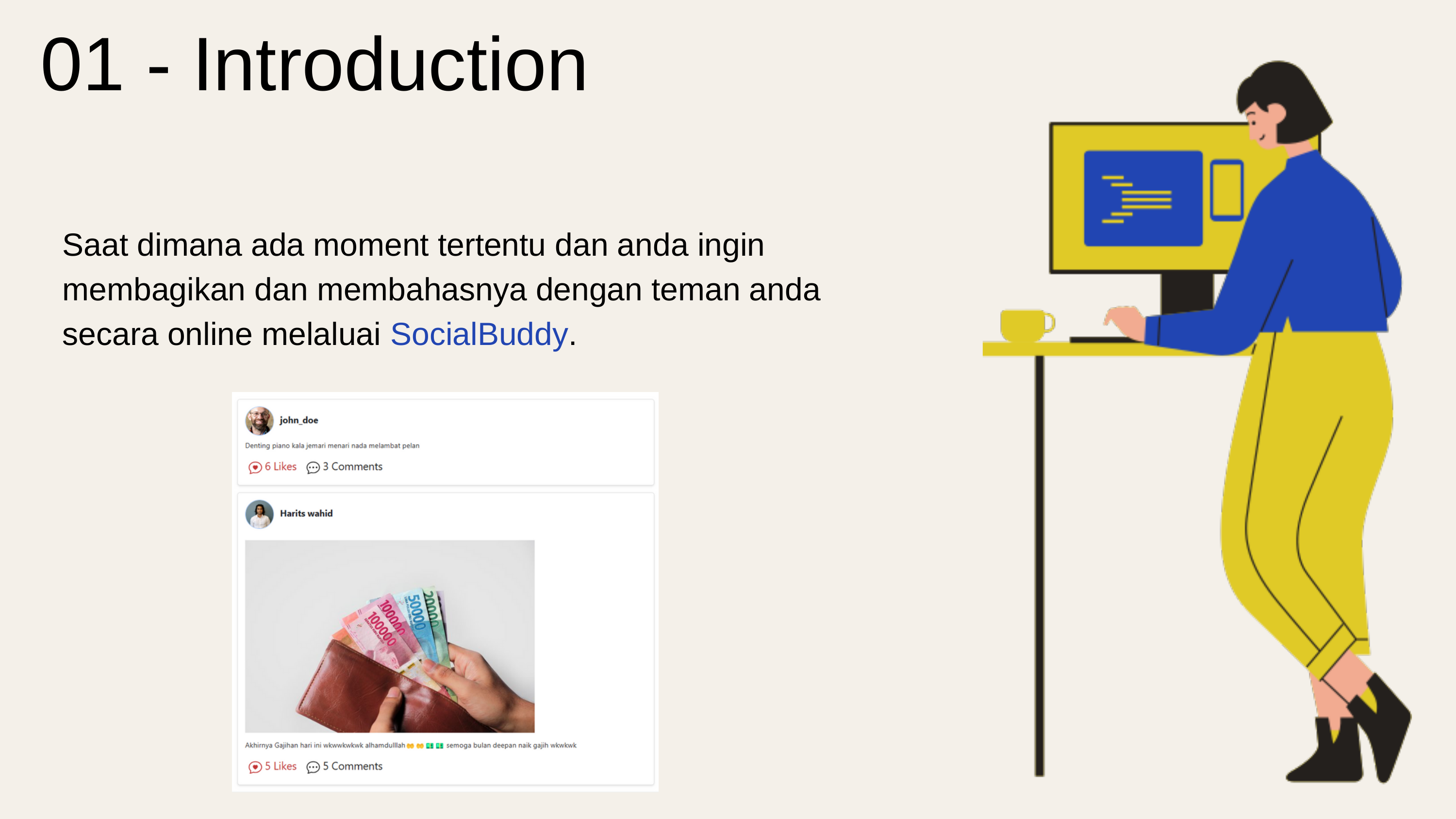

01 - Introduction

Saat dimana ada moment tertentu dan anda ingin membagikan dan membahasnya dengan teman anda secara online melaluai SocialBuddy.